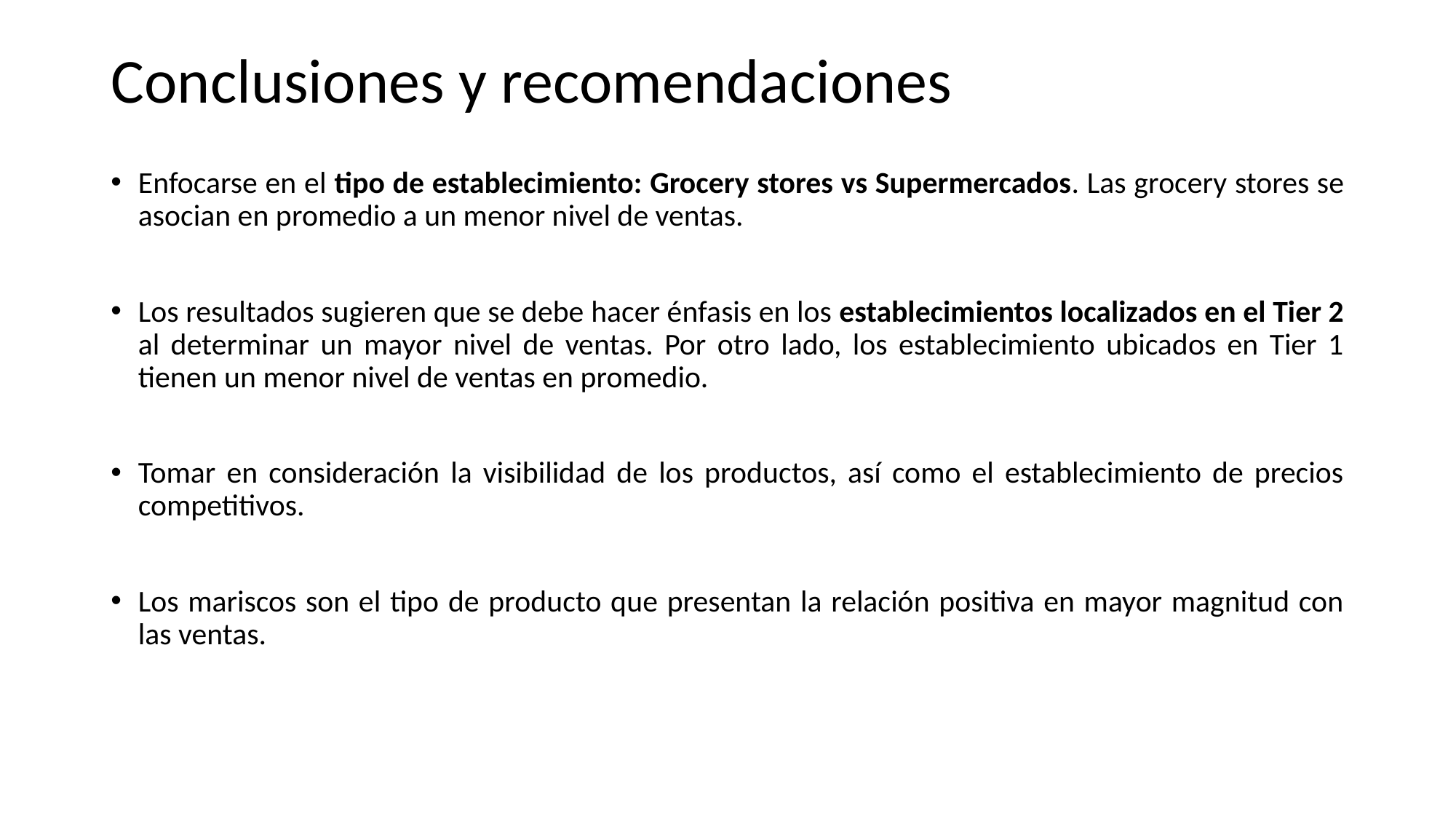

# Conclusiones y recomendaciones
Enfocarse en el tipo de establecimiento: Grocery stores vs Supermercados. Las grocery stores se asocian en promedio a un menor nivel de ventas.

Los resultados sugieren que se debe hacer énfasis en los establecimientos localizados en el Tier 2 al determinar un mayor nivel de ventas. Por otro lado, los establecimiento ubicados en Tier 1 tienen un menor nivel de ventas en promedio.

Tomar en consideración la visibilidad de los productos, así como el establecimiento de precios competitivos.

Los mariscos son el tipo de producto que presentan la relación positiva en mayor magnitud con las ventas.